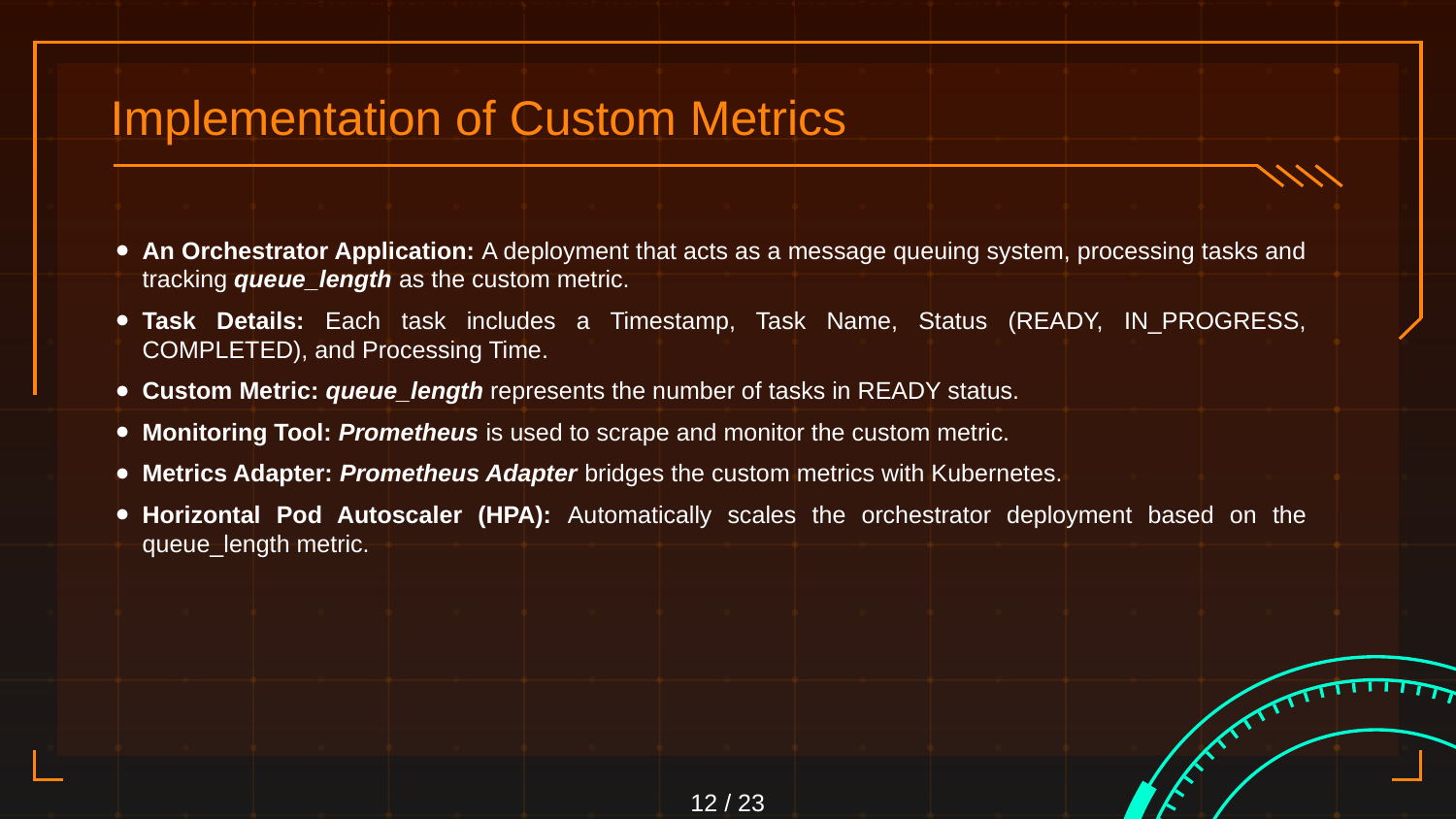

Acts as a message queuing system, processing tasks and tracking queue_length as the custom metric.
# Implementation of Custom Metrics
An Orchestrator Application: A deployment that acts as a message queuing system, processing tasks and tracking queue_length as the custom metric.
Task Details: Each task includes a Timestamp, Task Name, Status (READY, IN_PROGRESS, COMPLETED), and Processing Time.
Custom Metric: queue_length represents the number of tasks in READY status.
Monitoring Tool: Prometheus is used to scrape and monitor the custom metric.
Metrics Adapter: Prometheus Adapter bridges the custom metrics with Kubernetes.
Horizontal Pod Autoscaler (HPA): Automatically scales the orchestrator deployment based on the queue_length metric.

12 / 23